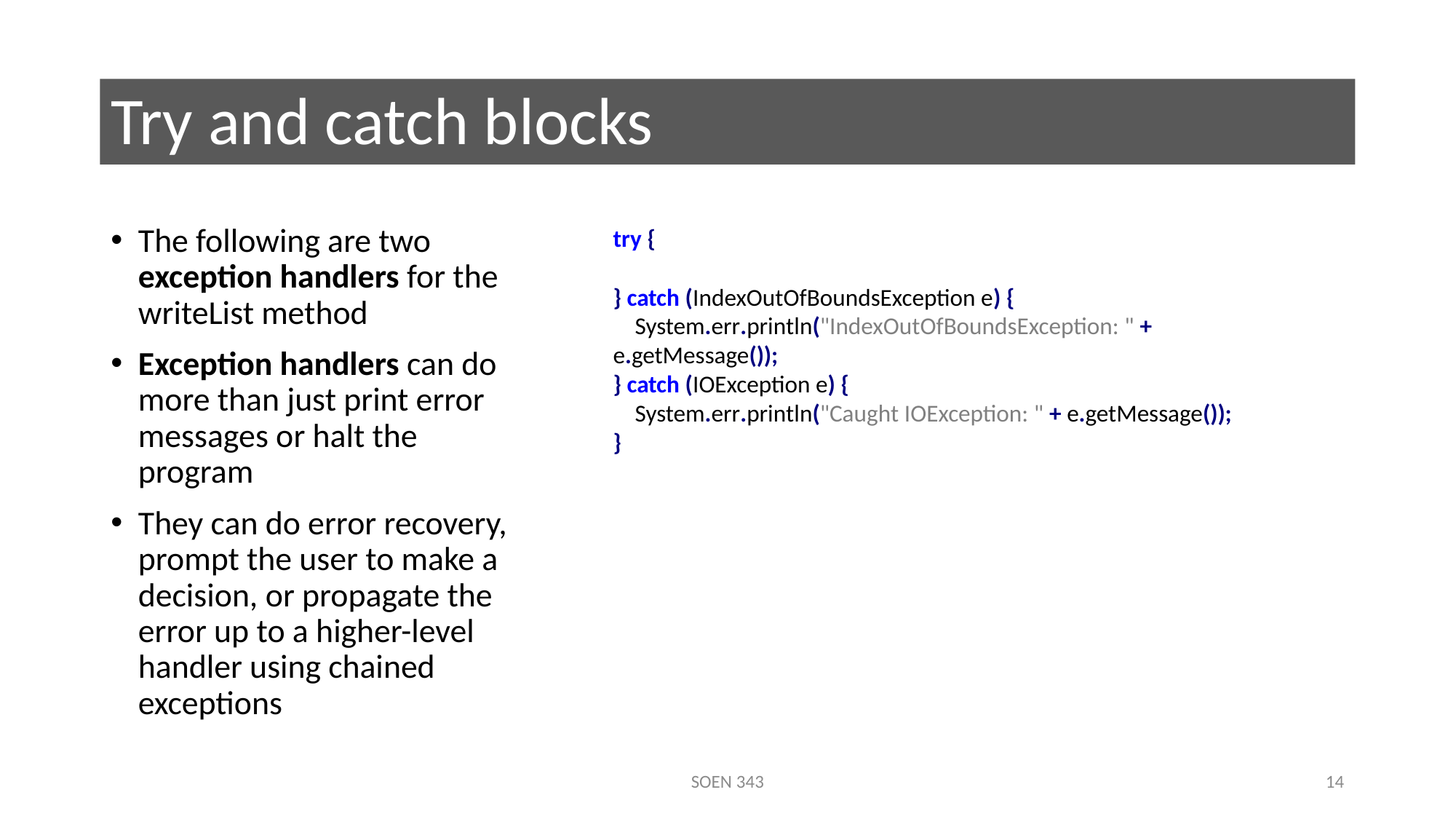

# Try and catch blocks
The following are two exception handlers for the writeList method
Exception handlers can do more than just print error messages or halt the program
They can do error recovery, prompt the user to make a decision, or propagate the error up to a higher-level handler using chained exceptions
try {

} catch (IndexOutOfBoundsException e) {
    System.err.println("IndexOutOfBoundsException: " +    e.getMessage());
} catch (IOException e) {
    System.err.println("Caught IOException: " + e.getMessage());
}
SOEN 343
14